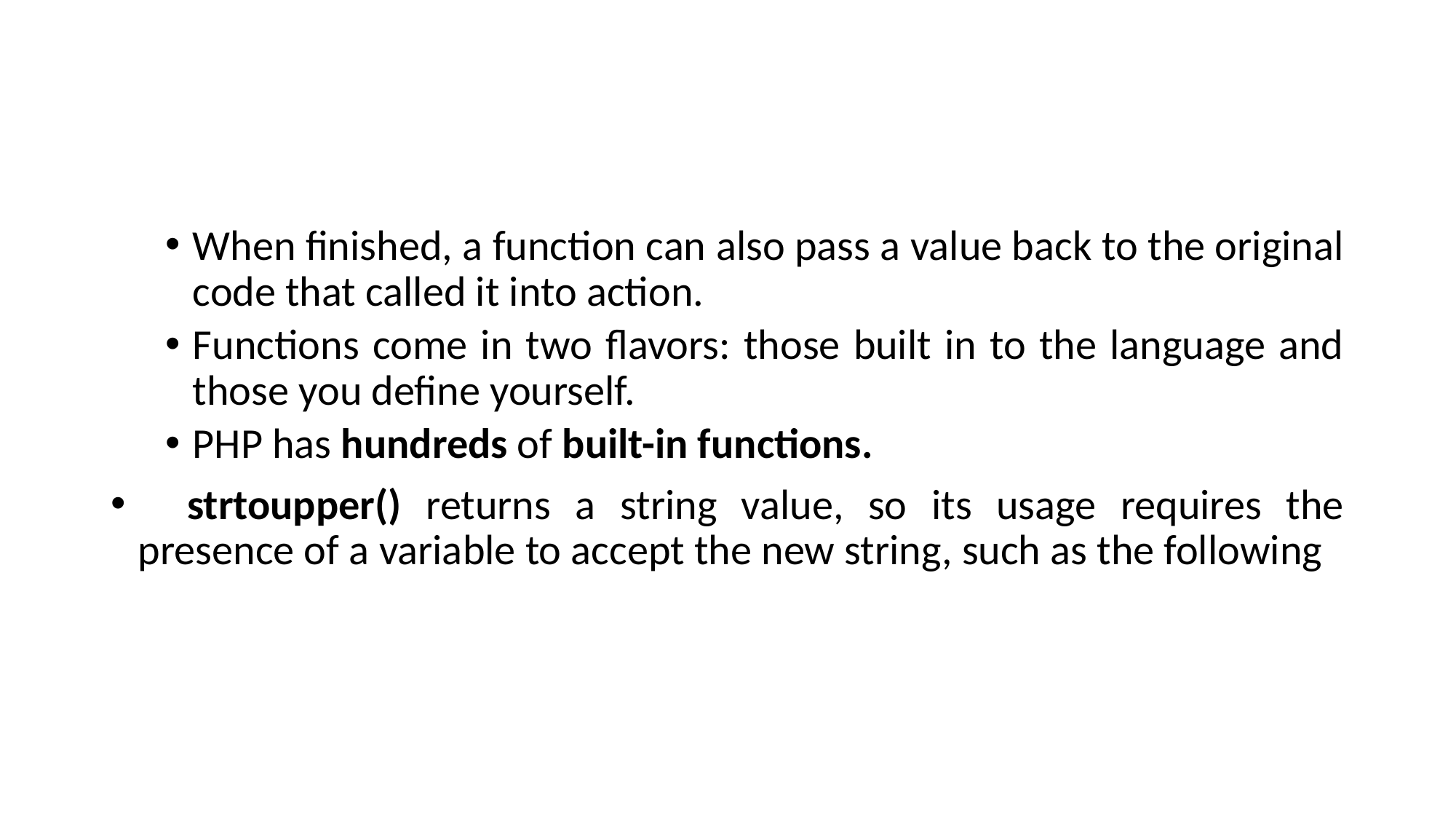

#
When finished, a function can also pass a value back to the original code that called it into action.
Functions come in two flavors: those built in to the language and those you define yourself.
PHP has hundreds of built-in functions.
  strtoupper() returns a string value, so its usage requires the presence of a variable to accept the new string, such as the following